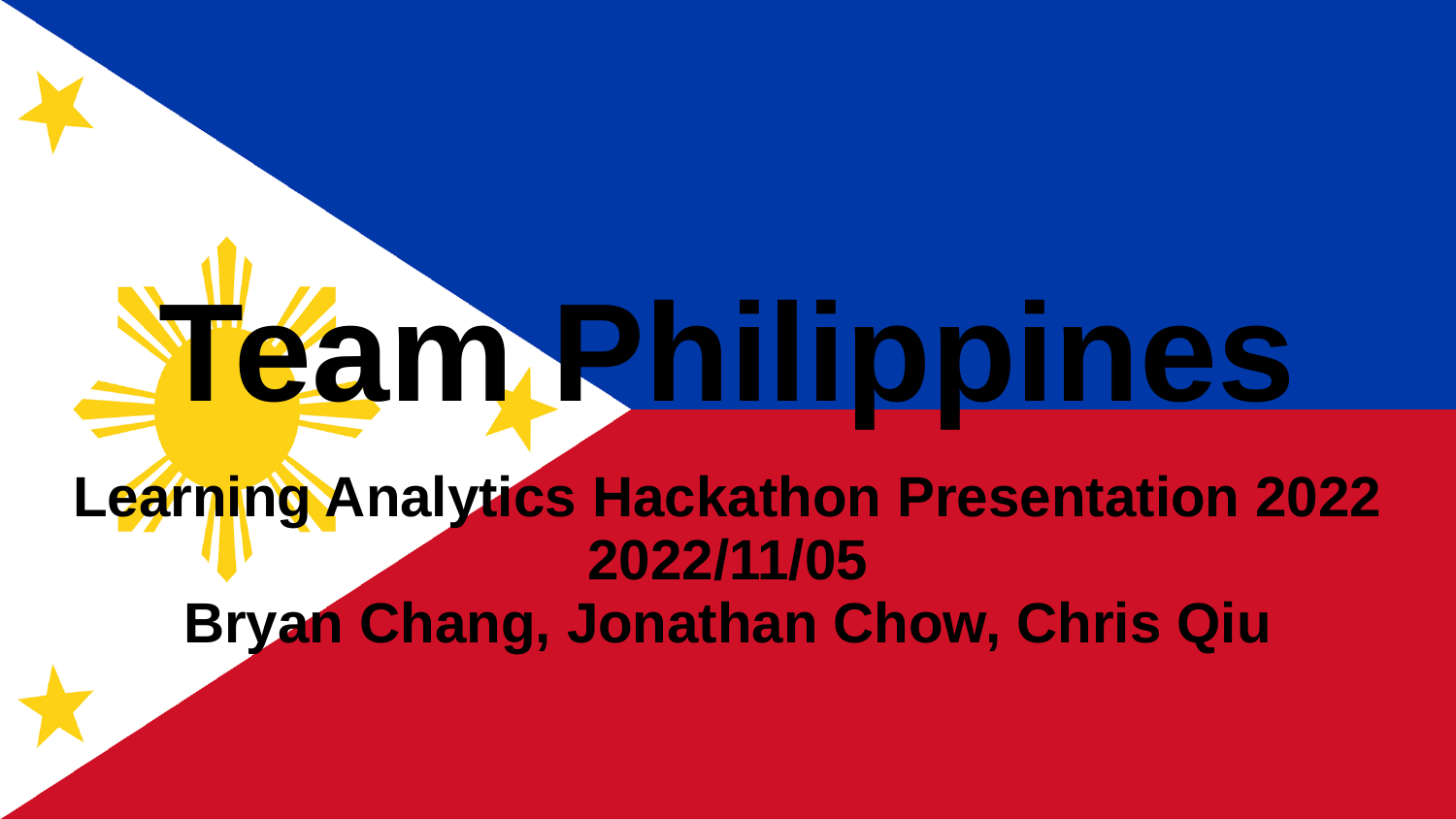

# Team Philippines
Learning Analytics Hackathon Presentation 2022
2022/11/05
Bryan Chang, Jonathan Chow, Chris Qiu